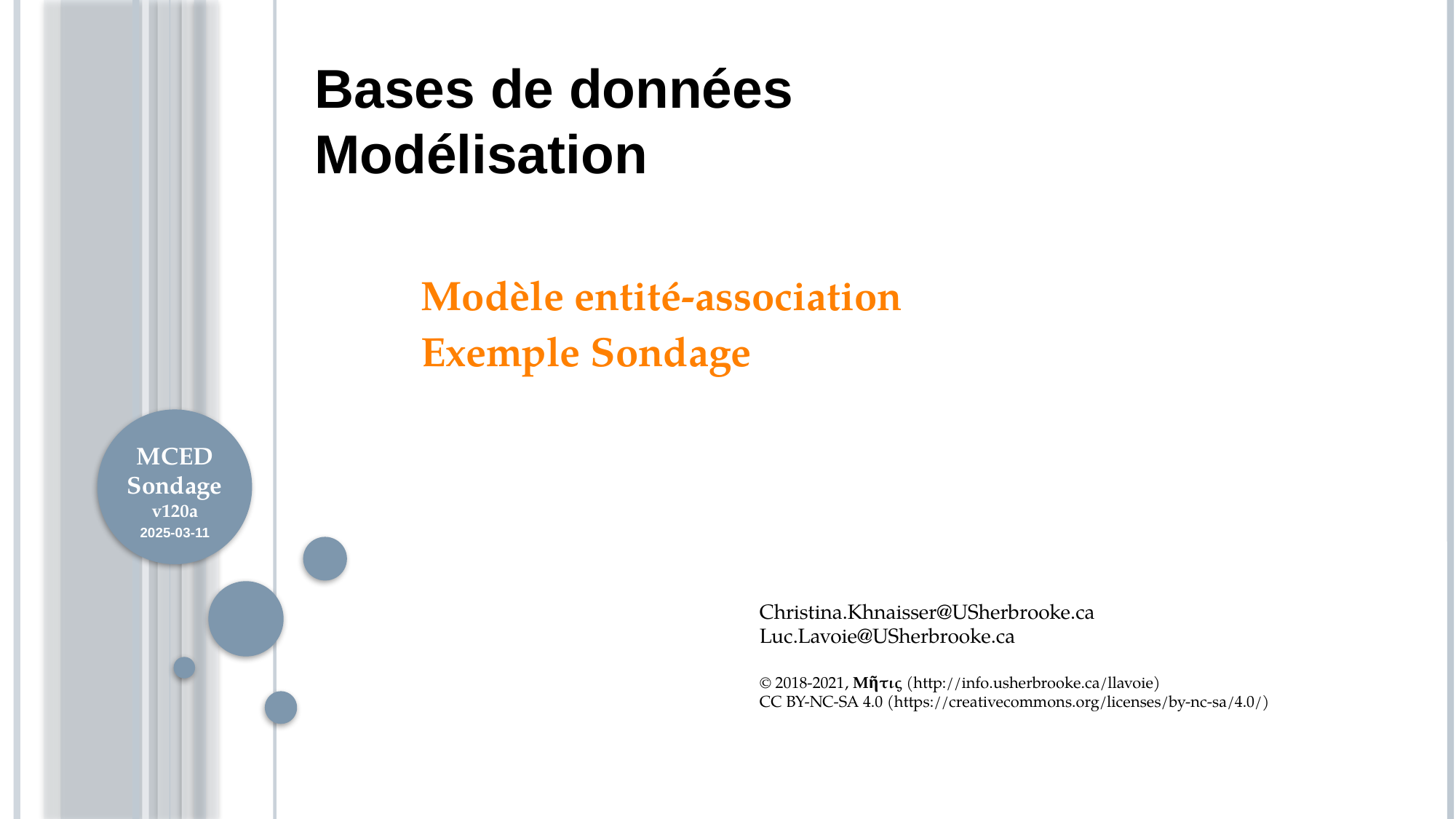

# Bases de données Modélisation
Modèle entité-association
Exemple Sondage
MCED
Sondage
v120a
BD021x
v110a
2025-03-11